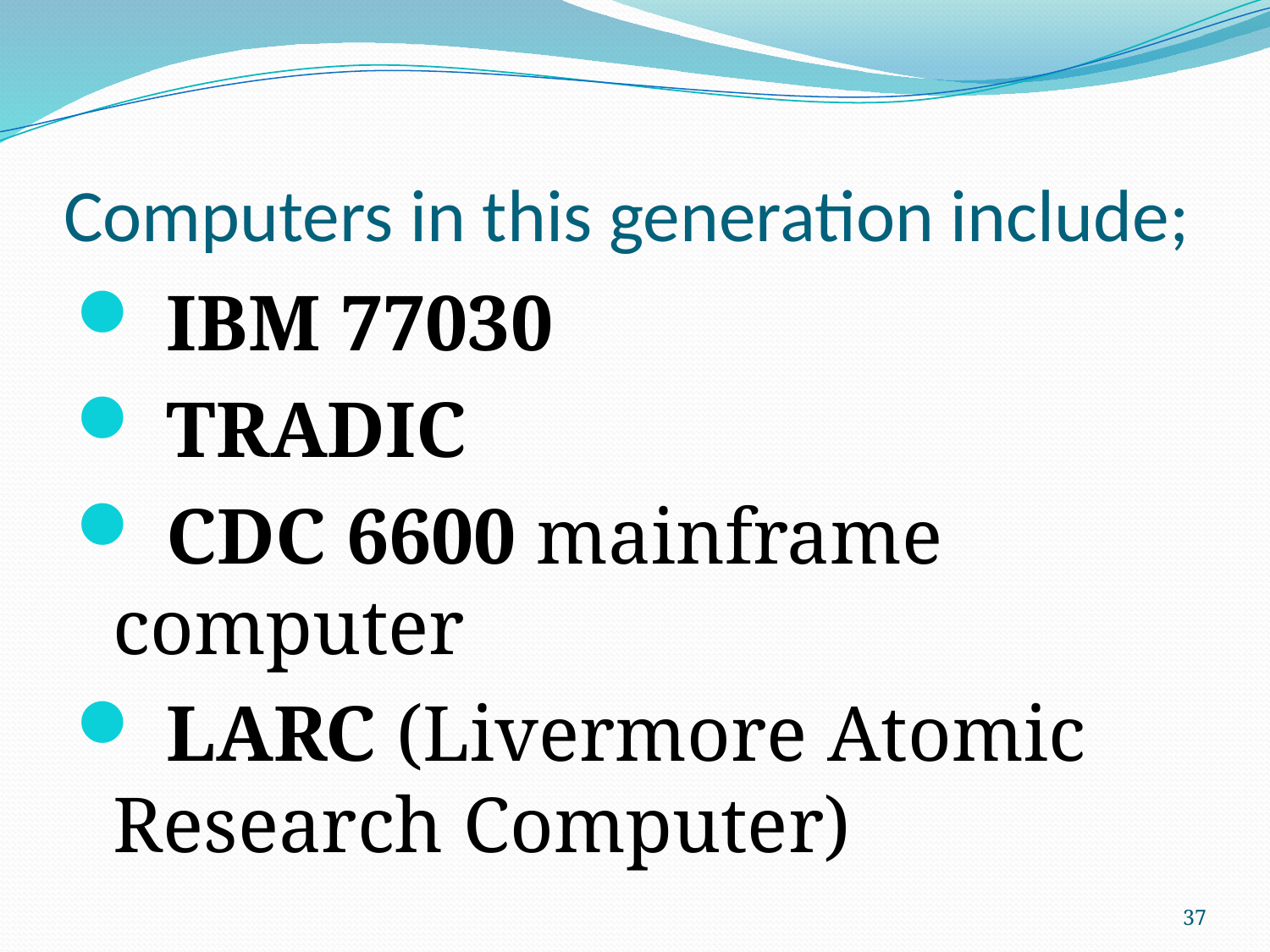

# Computers in this generation include;
 IBM 77030
 TRADIC
 CDC 6600 mainframe computer
 LARC (Livermore Atomic Research Computer)

37